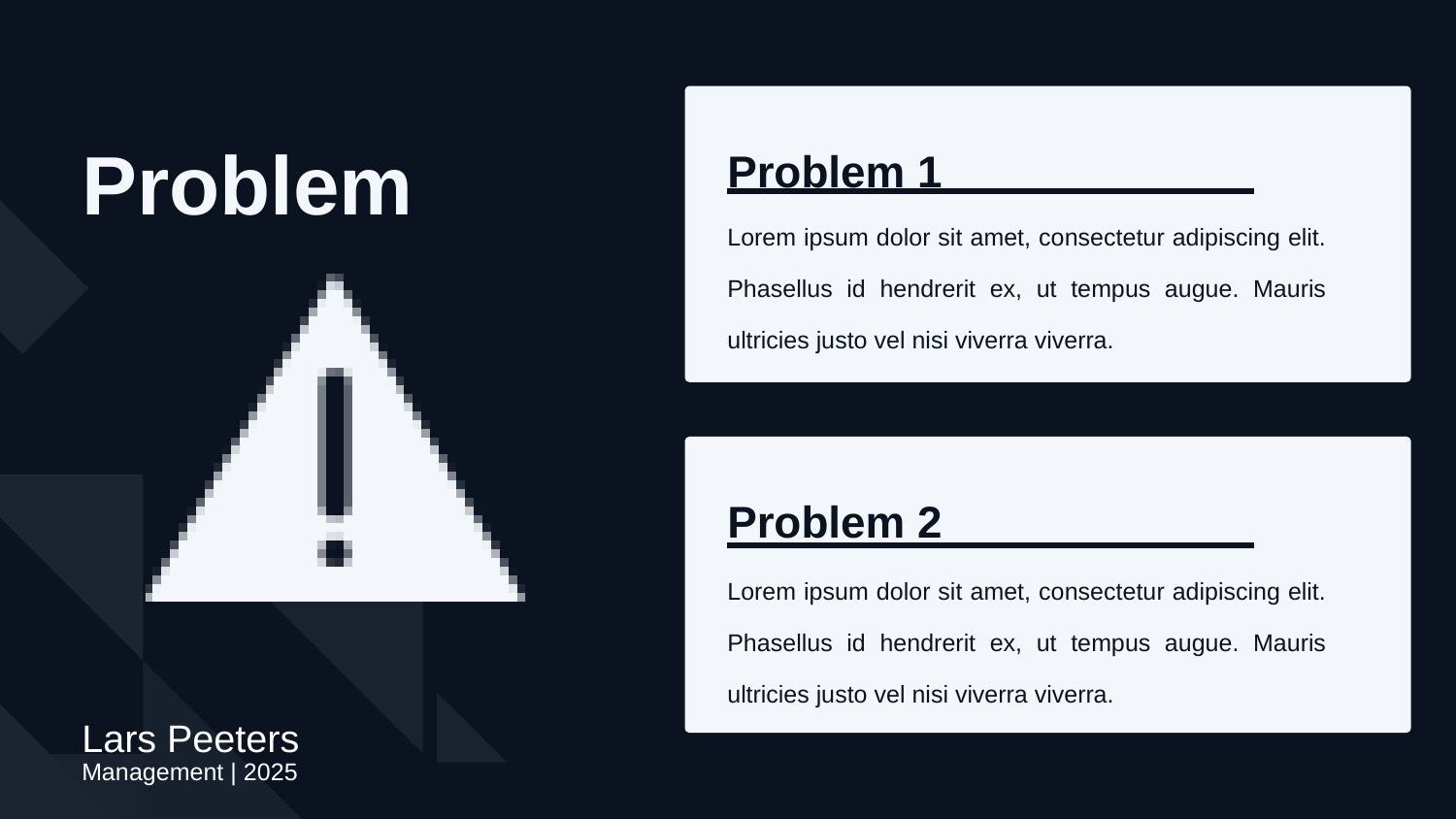

Problem
Problem 1

Lorem ipsum dolor sit amet, consectetur adipiscing elit. Phasellus id hendrerit ex, ut tempus augue. Mauris ultricies justo vel nisi viverra viverra.

Problem 2
Lorem ipsum dolor sit amet, consectetur adipiscing elit. Phasellus id hendrerit ex, ut tempus augue. Mauris ultricies justo vel nisi viverra viverra.
Lars Peeters
Management | 2025